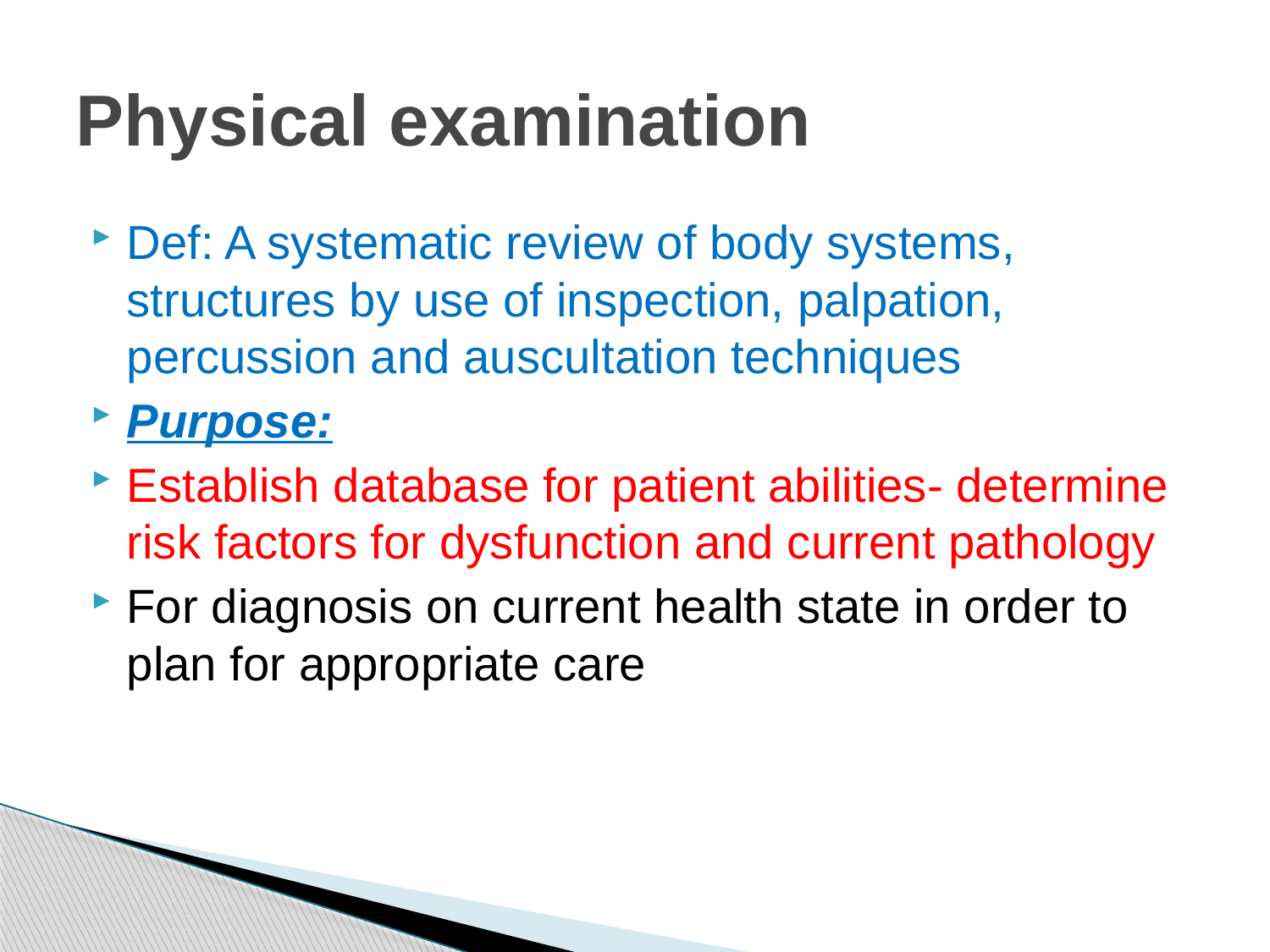

# Physical examination
Def: A systematic review of body systems, structures by use of inspection, palpation, percussion and auscultation techniques
Purpose:
Establish database for patient abilities- determine risk factors for dysfunction and current pathology
For diagnosis on current health state in order to plan for appropriate care